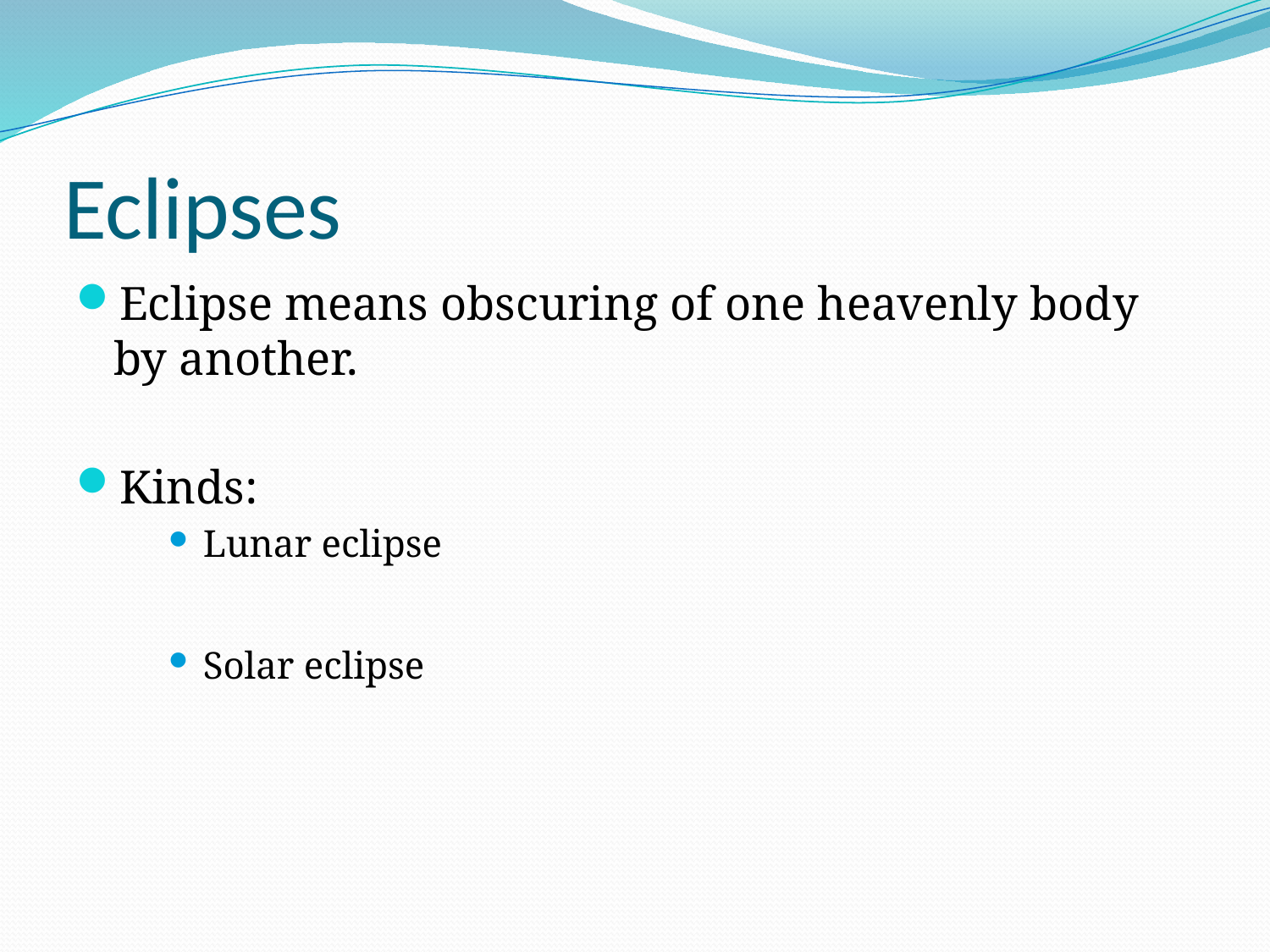

# Eclipses
Eclipse means obscuring of one heavenly body by another.

Kinds:
Lunar eclipse

Solar eclipse